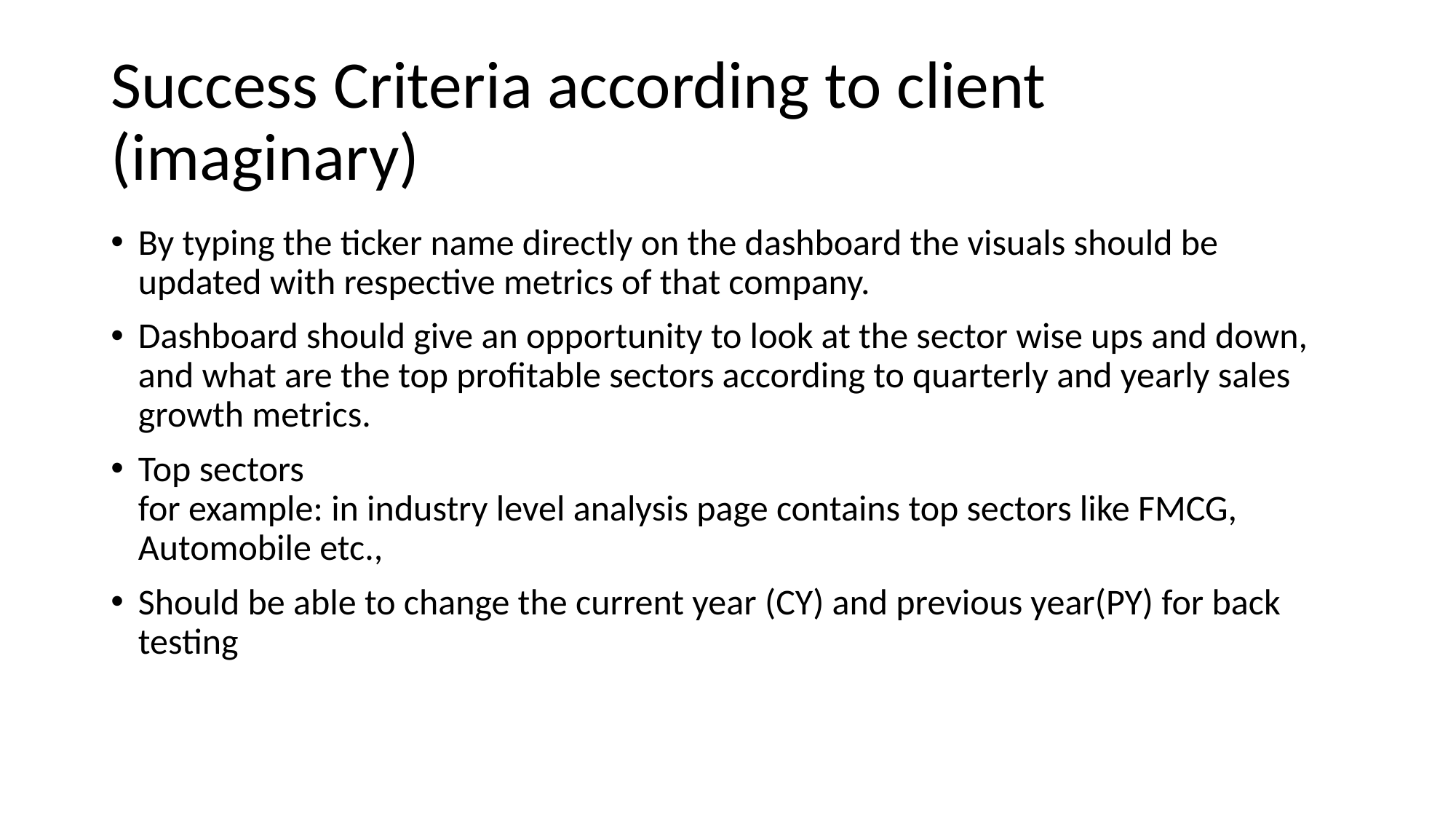

# Success Criteria according to client (imaginary)
By typing the ticker name directly on the dashboard the visuals should be updated with respective metrics of that company.
Dashboard should give an opportunity to look at the sector wise ups and down, and what are the top profitable sectors according to quarterly and yearly sales growth metrics.
Top sectors
for example: in industry level analysis page contains top sectors like FMCG, Automobile etc.,
Should be able to change the current year (CY) and previous year(PY) for back testing